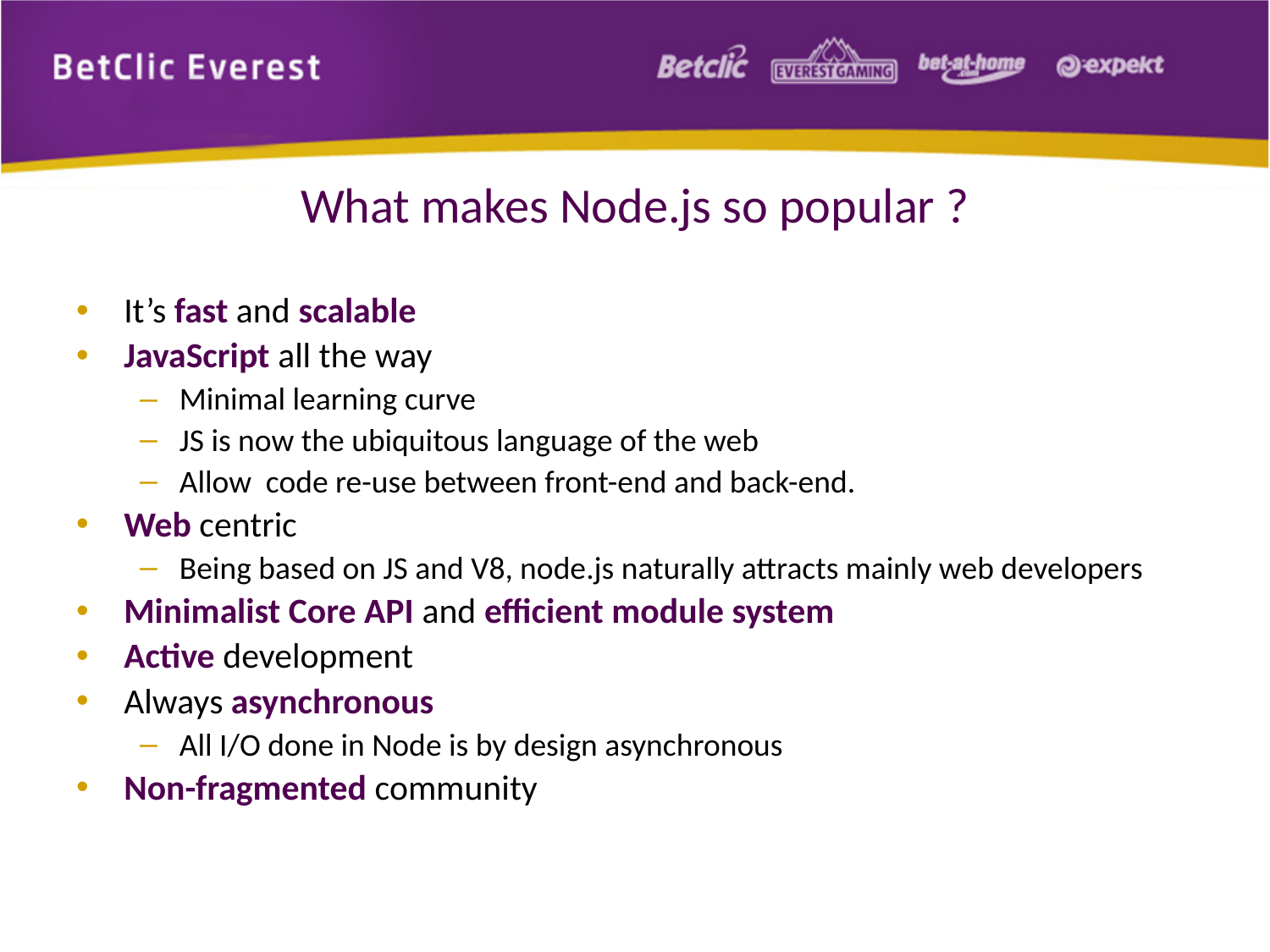

# What makes Node.js so popular ?
It’s fast and scalable
JavaScript all the way
Minimal learning curve
JS is now the ubiquitous language of the web
Allow  code re-use between front-end and back-end.
Web centric
Being based on JS and V8, node.js naturally attracts mainly web developers
Minimalist Core API and efficient module system
Active development
Always asynchronous
All I/O done in Node is by design asynchronous
Non-fragmented community